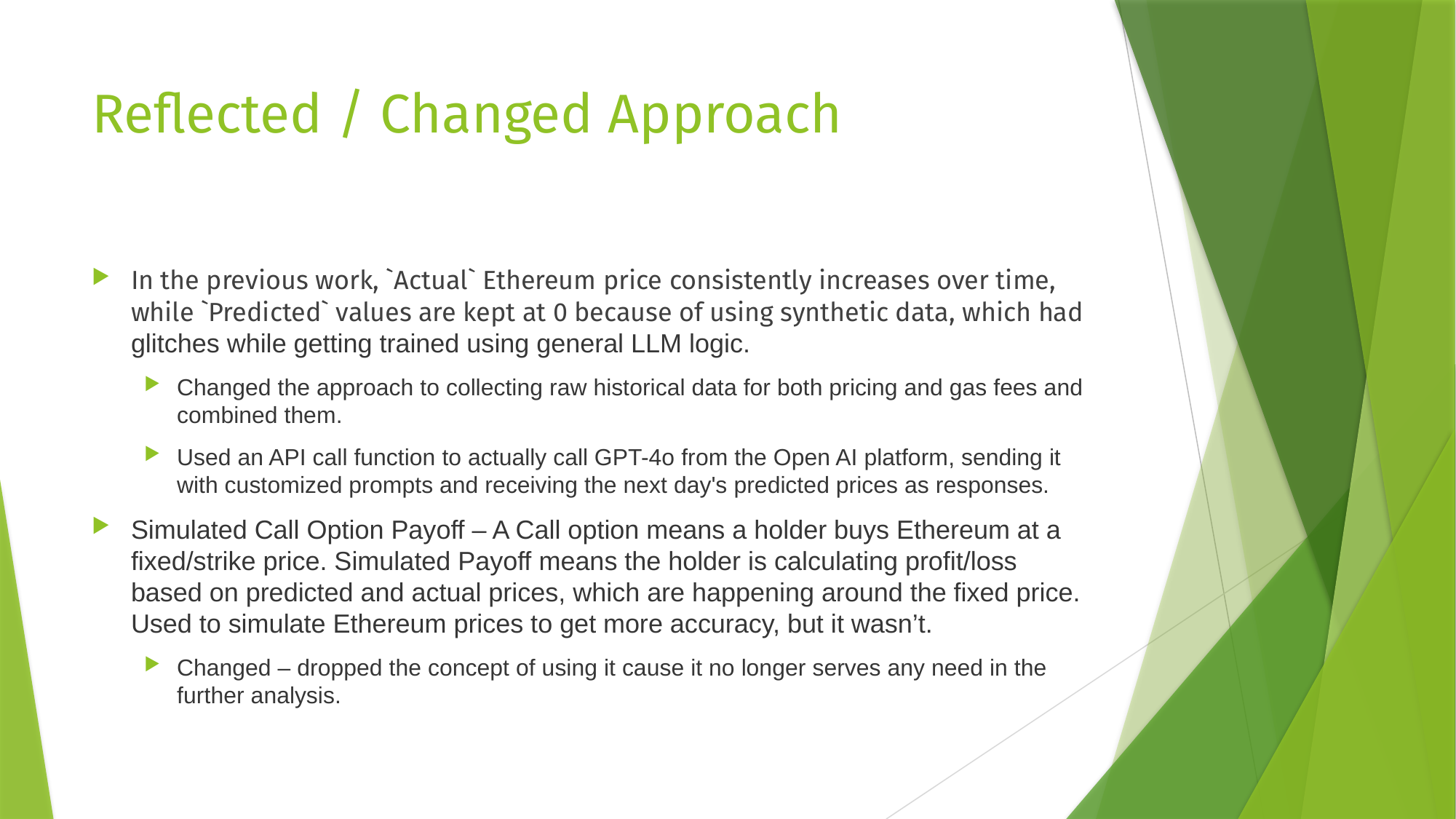

# Reflected / Changed Approach
In the previous work, `Actual` Ethereum price consistently increases over time, while `Predicted` values are kept at 0 because of using synthetic data, which had glitches while getting trained using general LLM logic.
Changed the approach to collecting raw historical data for both pricing and gas fees and combined them.
Used an API call function to actually call GPT-4o from the Open AI platform, sending it with customized prompts and receiving the next day's predicted prices as responses.
Simulated Call Option Payoff – A Call option means a holder buys Ethereum at a fixed/strike price. Simulated Payoff means the holder is calculating profit/loss based on predicted and actual prices, which are happening around the fixed price. Used to simulate Ethereum prices to get more accuracy, but it wasn’t.
Changed – dropped the concept of using it cause it no longer serves any need in the further analysis.